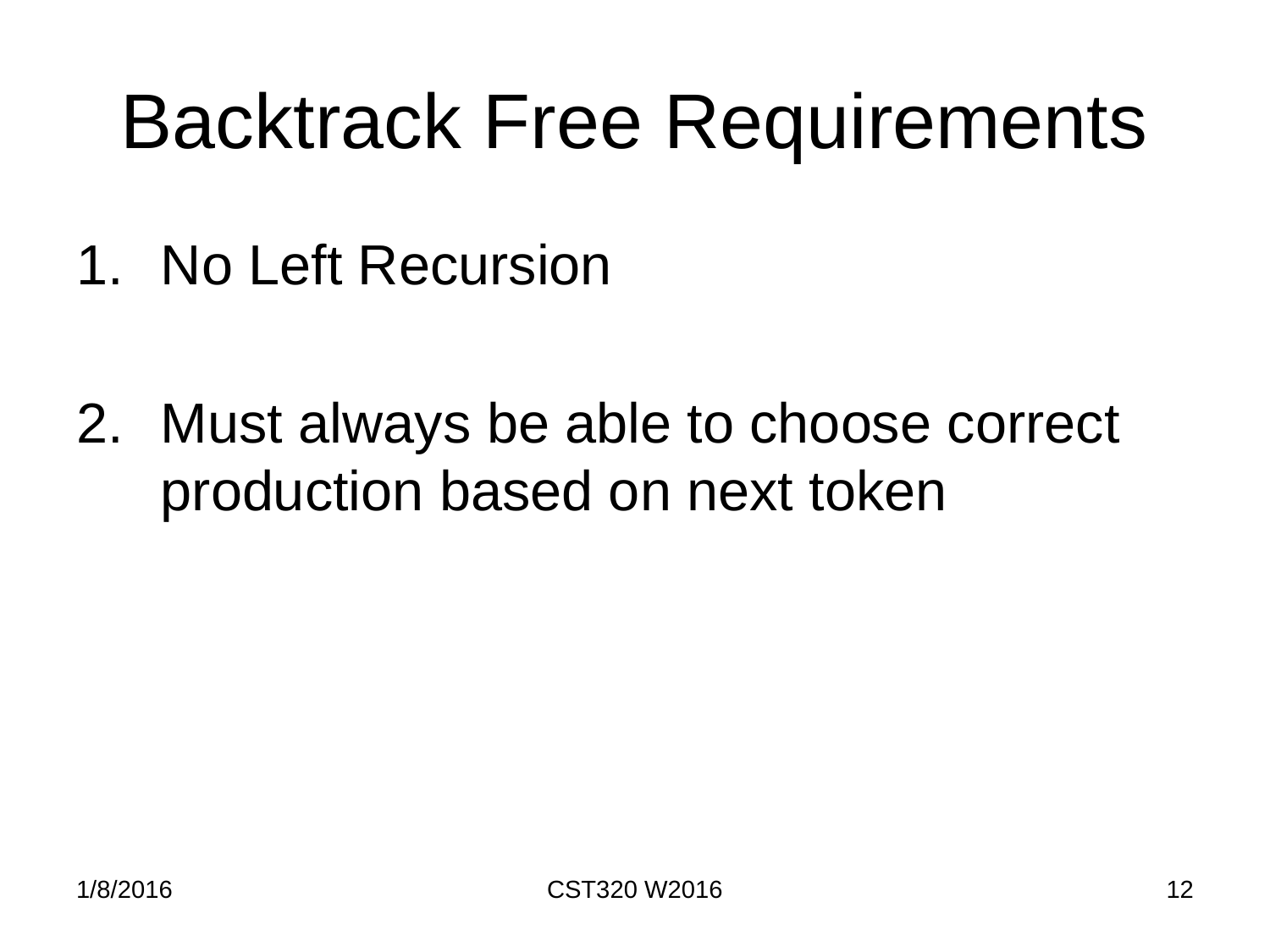

# Backtrack Free Requirements
No Left Recursion

Must always be able to choose correct production based on next token
1/8/2016
CST320 W2016
12